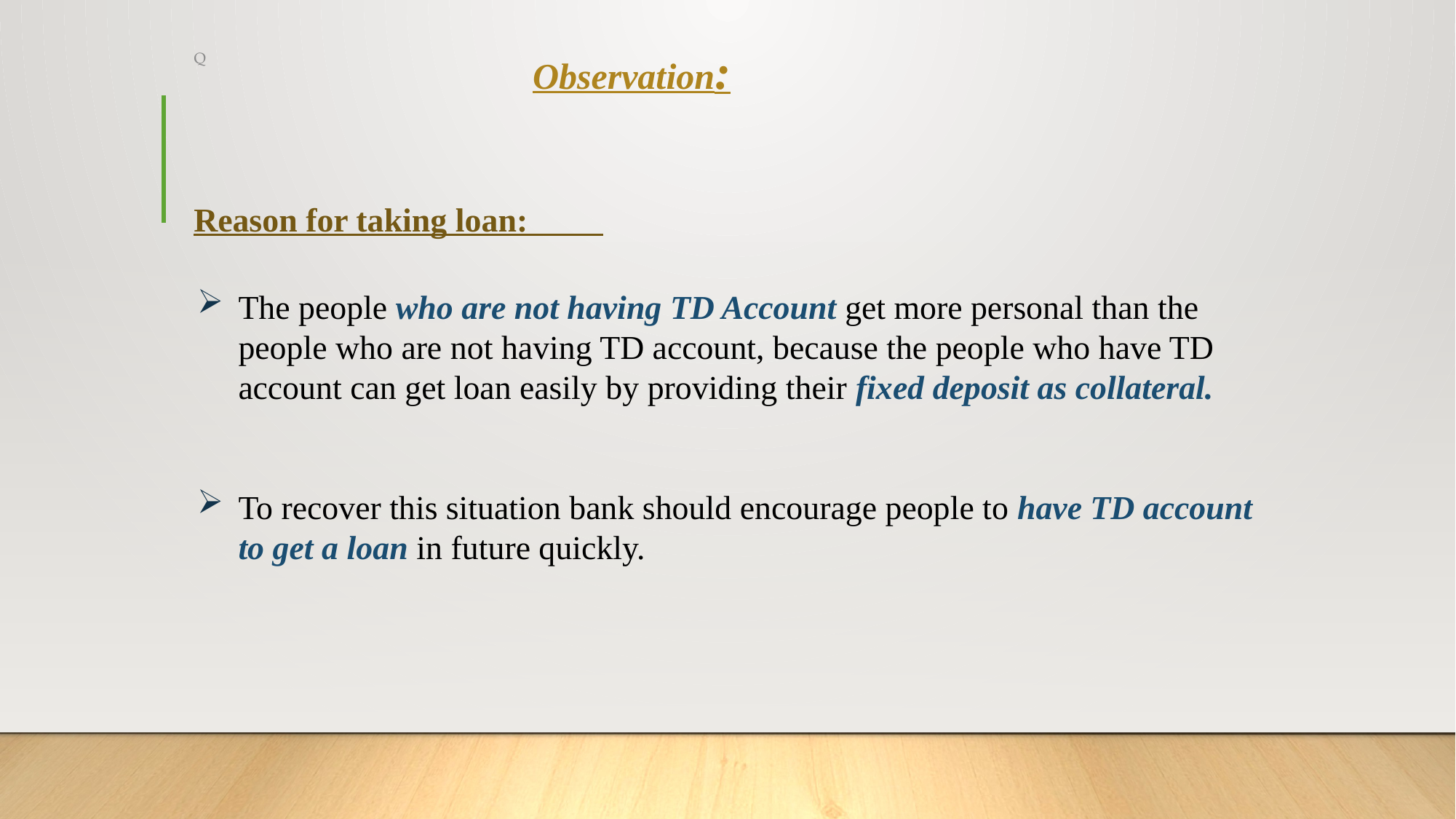

Observation:
Q
Reason for taking loan:
The people who are not having TD Account get more personal than the people who are not having TD account, because the people who have TD account can get loan easily by providing their fixed deposit as collateral.

To recover this situation bank should encourage people to have TD account to get a loan in future quickly.